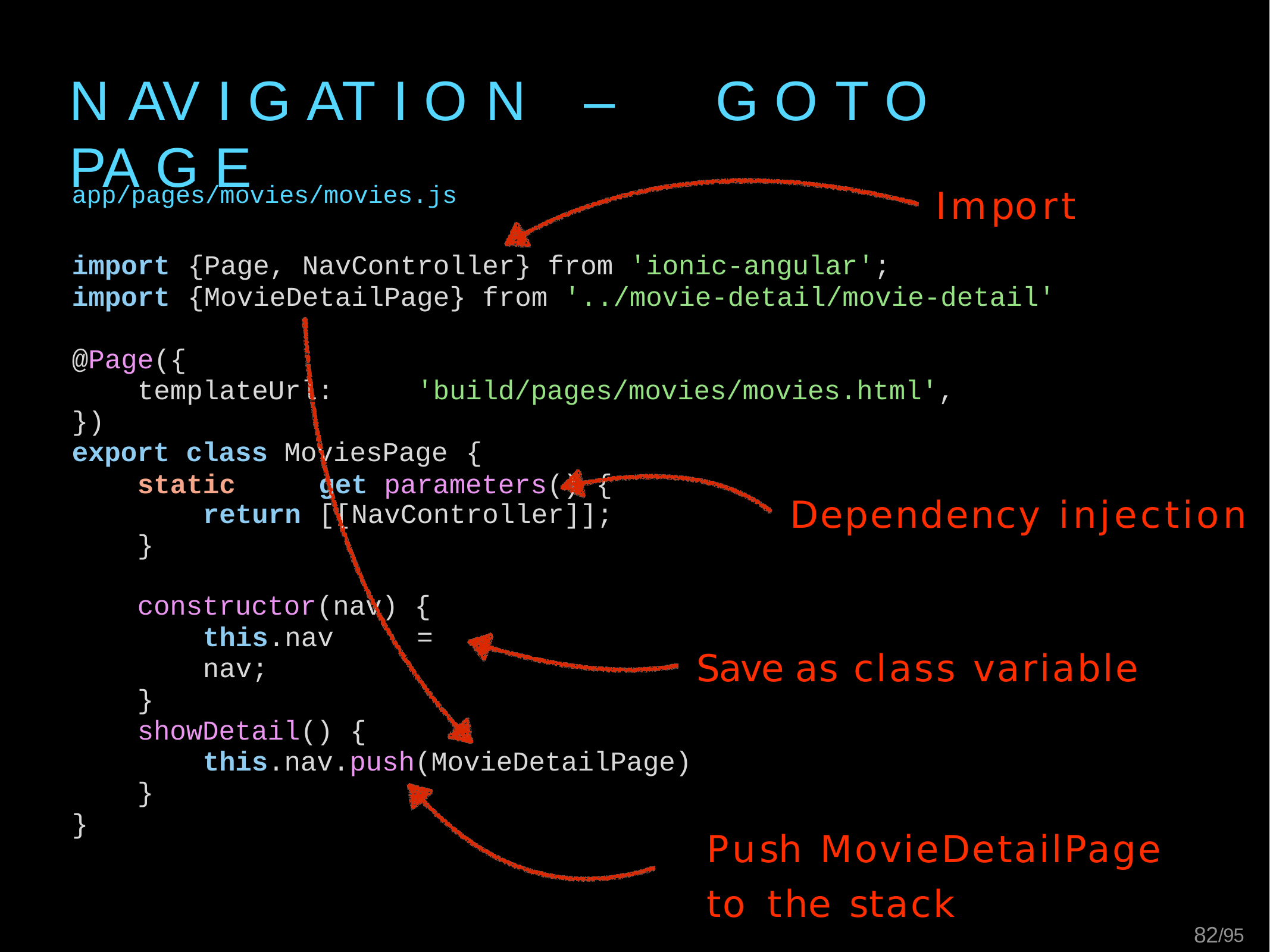

# N AV I G AT I O N	–	G O	T O	PA G E
app/pages/movies/movies.js

Import
import	{Page,	NavController}	from	'ionic-angular';
import	{MovieDetailPage}	from	'../movie-detail/movie-detail'

@Page({
templateUrl:	'build/pages/movies/movies.html',
})
export class MoviesPage	{
static	get	parameters() {

Dependency injection
return	[[NavController]];
}
constructor(nav) {
this.nav	=	nav;
}

Save as class variable
showDetail()
{
this.nav.push(MovieDetailPage)
}

}
Push
MovieDetailPage
to
the
stack
82/95